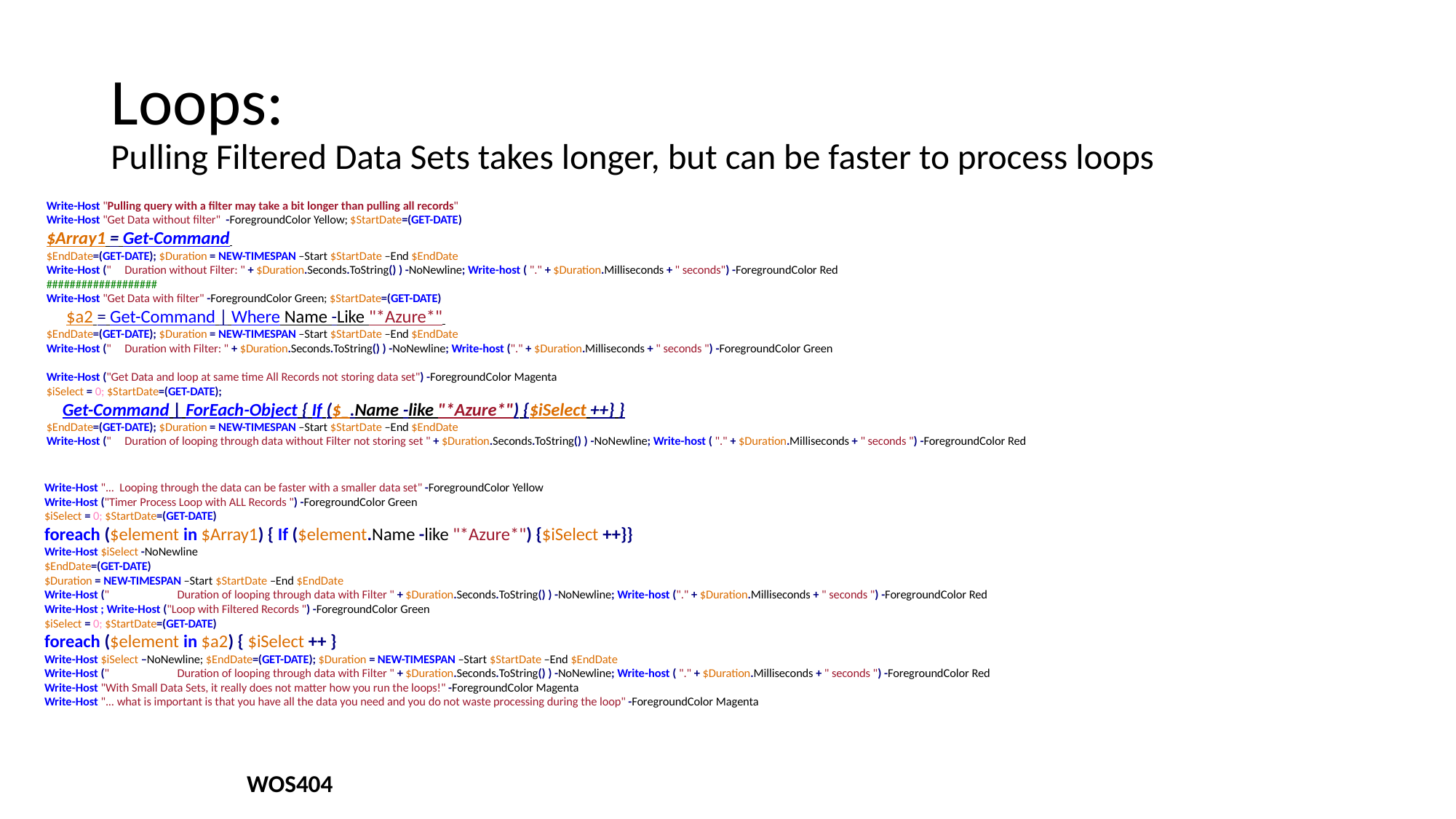

# Loops: Pulling Filtered Data Sets takes longer, but can be faster to process loops
Write-Host "Pulling query with a filter may take a bit longer than pulling all records"
Write-Host "Get Data without filter"  -ForegroundColor Yellow; $StartDate=(GET-DATE)
$Array1 = Get-Command
$EndDate=(GET-DATE); $Duration = NEW-TIMESPAN –Start $StartDate –End $EndDate
Write-Host ("     Duration without Filter: " + $Duration.Seconds.ToString() ) -NoNewline; Write-host ( "." + $Duration.Milliseconds + " seconds") -ForegroundColor Red
###################
Write-Host "Get Data with filter" -ForegroundColor Green; $StartDate=(GET-DATE)
     $a2 = Get-Command | Where Name -Like "*Azure*"
$EndDate=(GET-DATE); $Duration = NEW-TIMESPAN –Start $StartDate –End $EndDate
Write-Host ("     Duration with Filter: " + $Duration.Seconds.ToString() ) -NoNewline; Write-host ("." + $Duration.Milliseconds + " seconds ") -ForegroundColor Green

Write-Host ("Get Data and loop at same time All Records not storing data set") -ForegroundColor Magenta
$iSelect = 0; $StartDate=(GET-DATE);
    Get-Command | ForEach-Object { If ($_.Name -like "*Azure*") {$iSelect ++} }
$EndDate=(GET-DATE); $Duration = NEW-TIMESPAN –Start $StartDate –End $EndDate
Write-Host ("     Duration of looping through data without Filter not storing set " + $Duration.Seconds.ToString() ) -NoNewline; Write-host ( "." + $Duration.Milliseconds + " seconds ") -ForegroundColor Red
Write-Host "...  Looping through the data can be faster with a smaller data set" -ForegroundColor Yellow
Write-Host ("Timer Process Loop with ALL Records ") -ForegroundColor Green
$iSelect = 0; $StartDate=(GET-DATE)
foreach ($element in $Array1) { If ($element.Name -like "*Azure*") {$iSelect ++}}
Write-Host $iSelect -NoNewline
$EndDate=(GET-DATE)
$Duration = NEW-TIMESPAN –Start $StartDate –End $EndDate
Write-Host ("                         Duration of looping through data with Filter " + $Duration.Seconds.ToString() ) -NoNewline; Write-host ("." + $Duration.Milliseconds + " seconds ") -ForegroundColor Red
Write-Host ; Write-Host ("Loop with Filtered Records ") -ForegroundColor Green
$iSelect = 0; $StartDate=(GET-DATE)
foreach ($element in $a2) { $iSelect ++ }
Write-Host $iSelect –NoNewline; $EndDate=(GET-DATE); $Duration = NEW-TIMESPAN –Start $StartDate –End $EndDate
Write-Host ("                         Duration of looping through data with Filter " + $Duration.Seconds.ToString() ) -NoNewline; Write-host ( "." + $Duration.Milliseconds + " seconds ") -ForegroundColor Red
Write-Host "With Small Data Sets, it really does not matter how you run the loops!" -ForegroundColor Magenta
Write-Host "... what is important is that you have all the data you need and you do not waste processing during the loop" -ForegroundColor Magenta
@ ITProGuru      #TR21WOS404